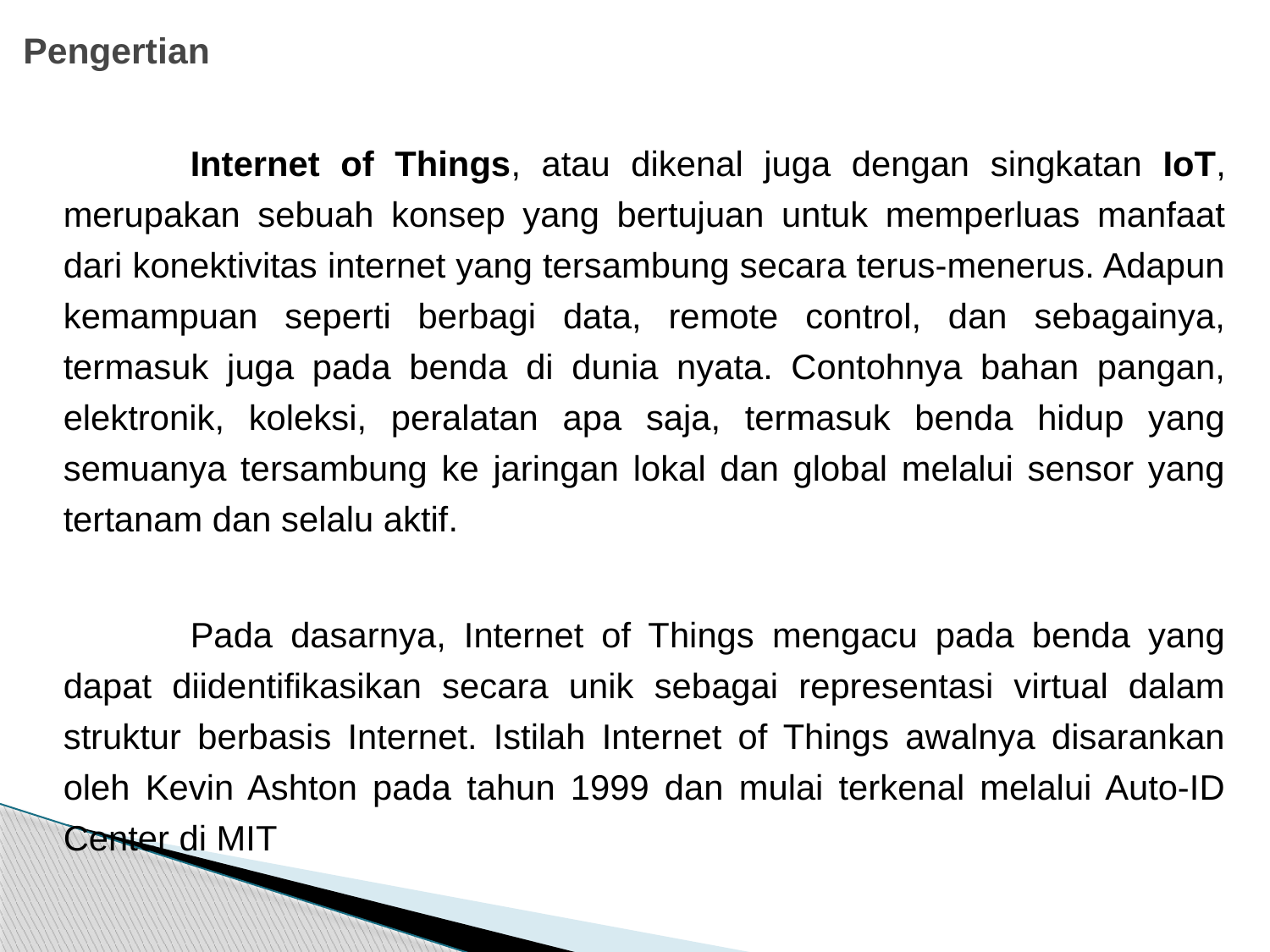

# Pengertian
		Internet of Things, atau dikenal juga dengan singkatan IoT, merupakan sebuah konsep yang bertujuan untuk memperluas manfaat dari konektivitas internet yang tersambung secara terus-menerus. Adapun kemampuan seperti berbagi data, remote control, dan sebagainya, termasuk juga pada benda di dunia nyata. Contohnya bahan pangan, elektronik, koleksi, peralatan apa saja, termasuk benda hidup yang semuanya tersambung ke jaringan lokal dan global melalui sensor yang tertanam dan selalu aktif.

		Pada dasarnya, Internet of Things mengacu pada benda yang dapat diidentifikasikan secara unik sebagai representasi virtual dalam struktur berbasis Internet. Istilah Internet of Things awalnya disarankan oleh Kevin Ashton pada tahun 1999 dan mulai terkenal melalui Auto-ID Center di MIT